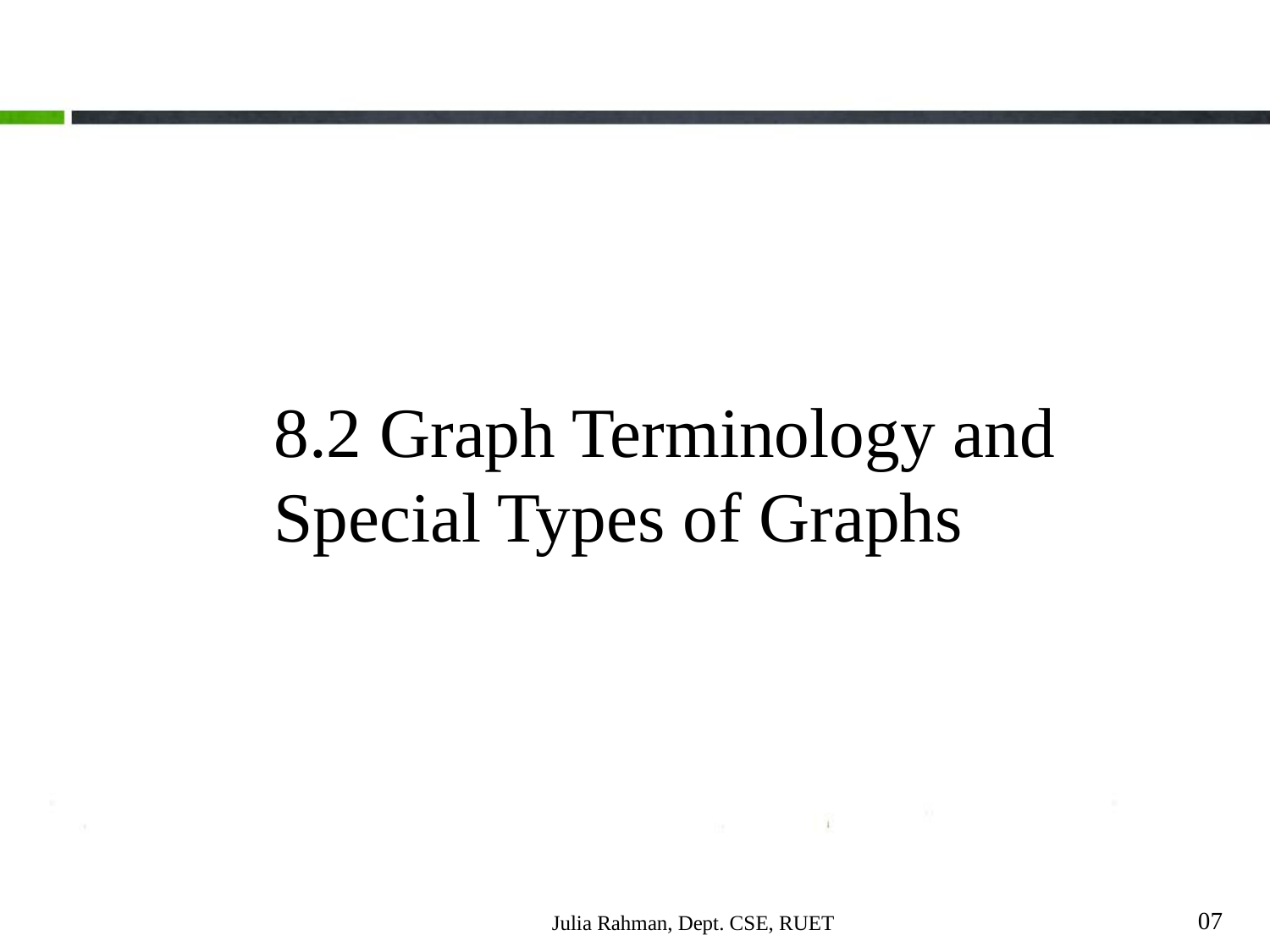

8.2 Graph Terminology and
Special Types of Graphs
07
Julia Rahman, Dept. CSE, RUET